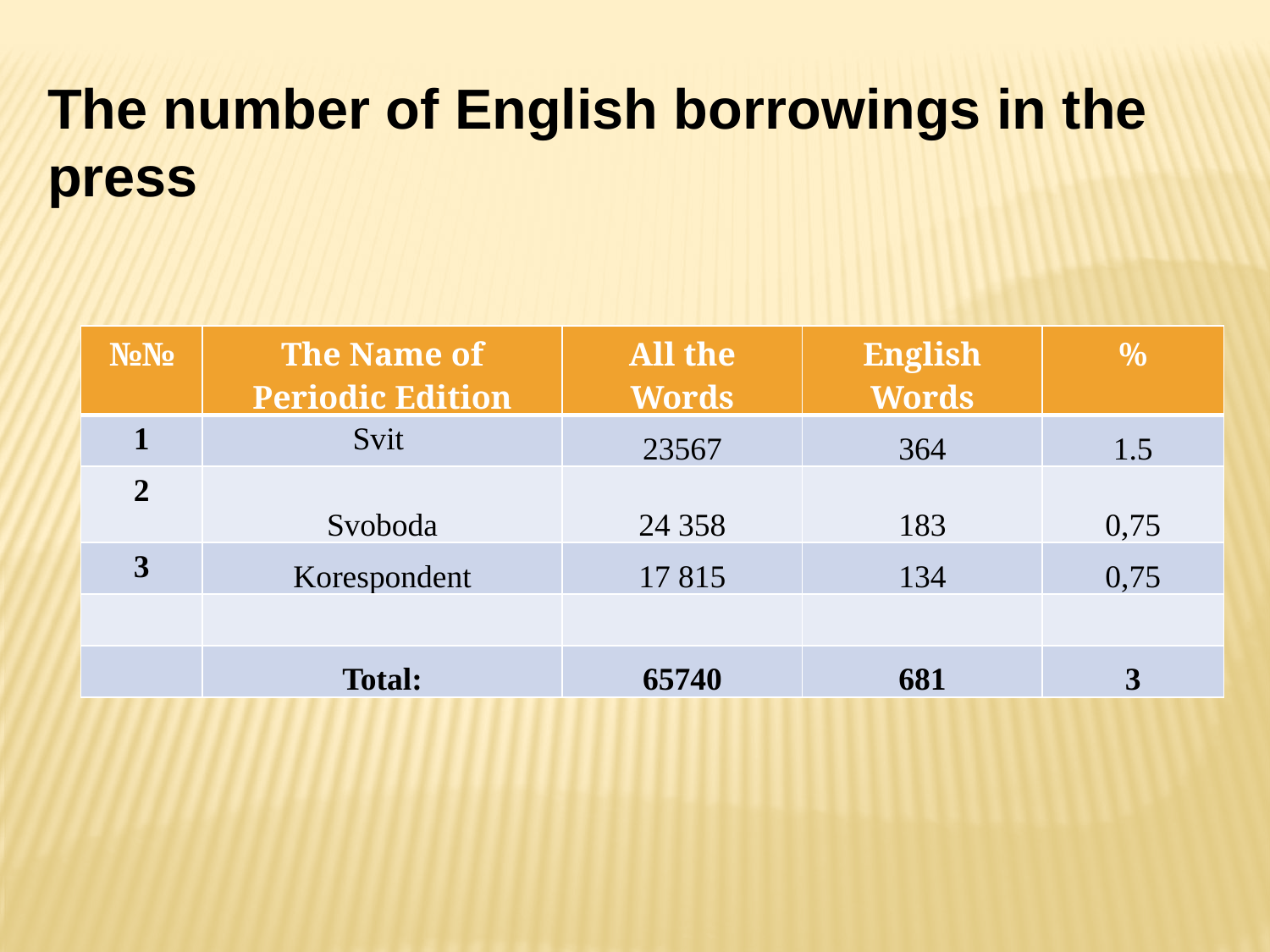

The number of English borrowings in the press
| №№ | The Name of Periodic Edition | All the Words | English Words | % |
| --- | --- | --- | --- | --- |
| 1 | Svit | 23567 | 364 | 1.5 |
| 2 | Svoboda | 24 358 | 183 | 0,75 |
| 3 | Korespondent | 17 815 | 134 | 0,75 |
|  |  |  |  |  |
|  | Total: | 65740 | 681 | 3 |